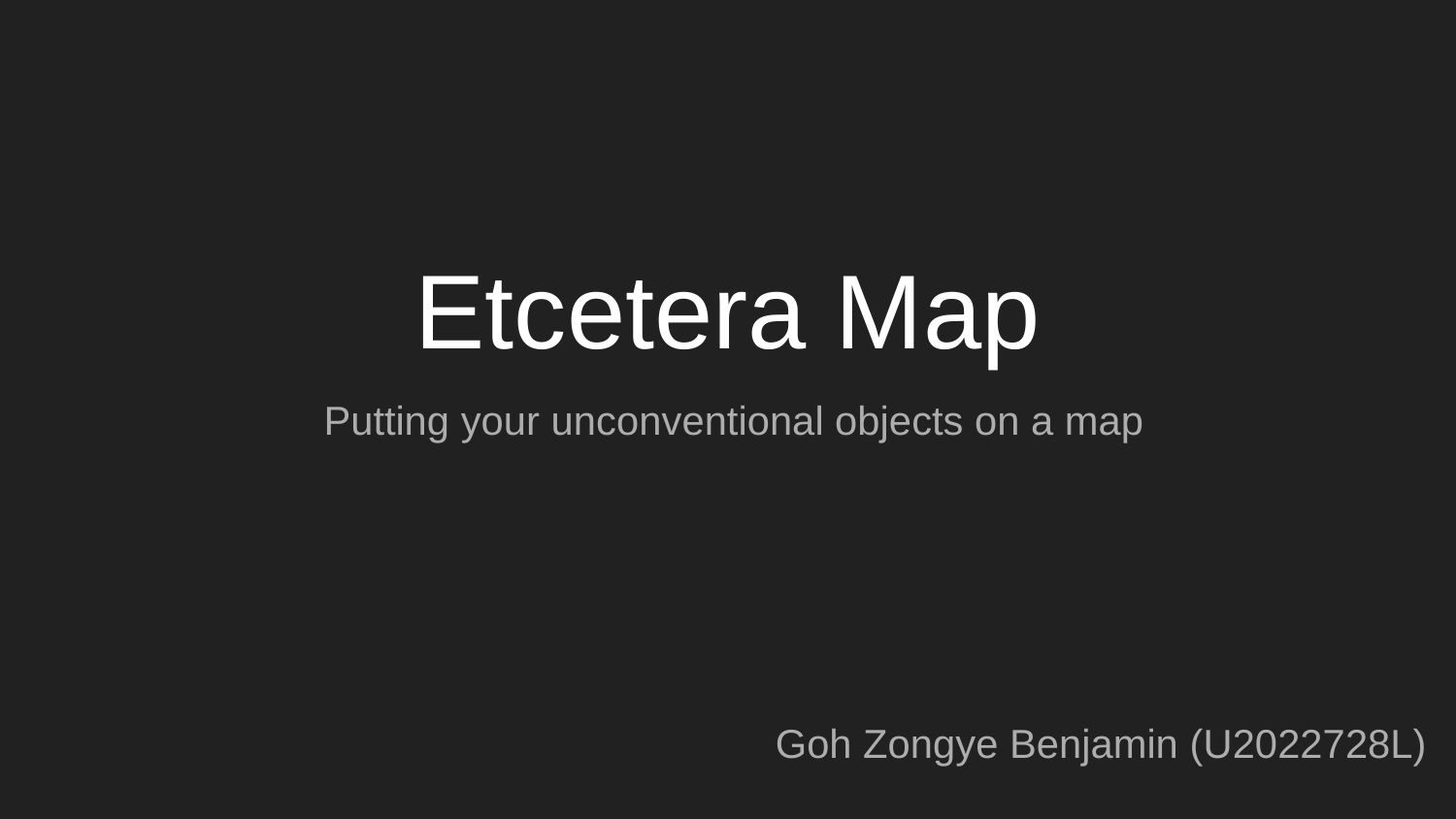

# Etcetera Map
Putting your unconventional objects on a map
Goh Zongye Benjamin (U2022728L)